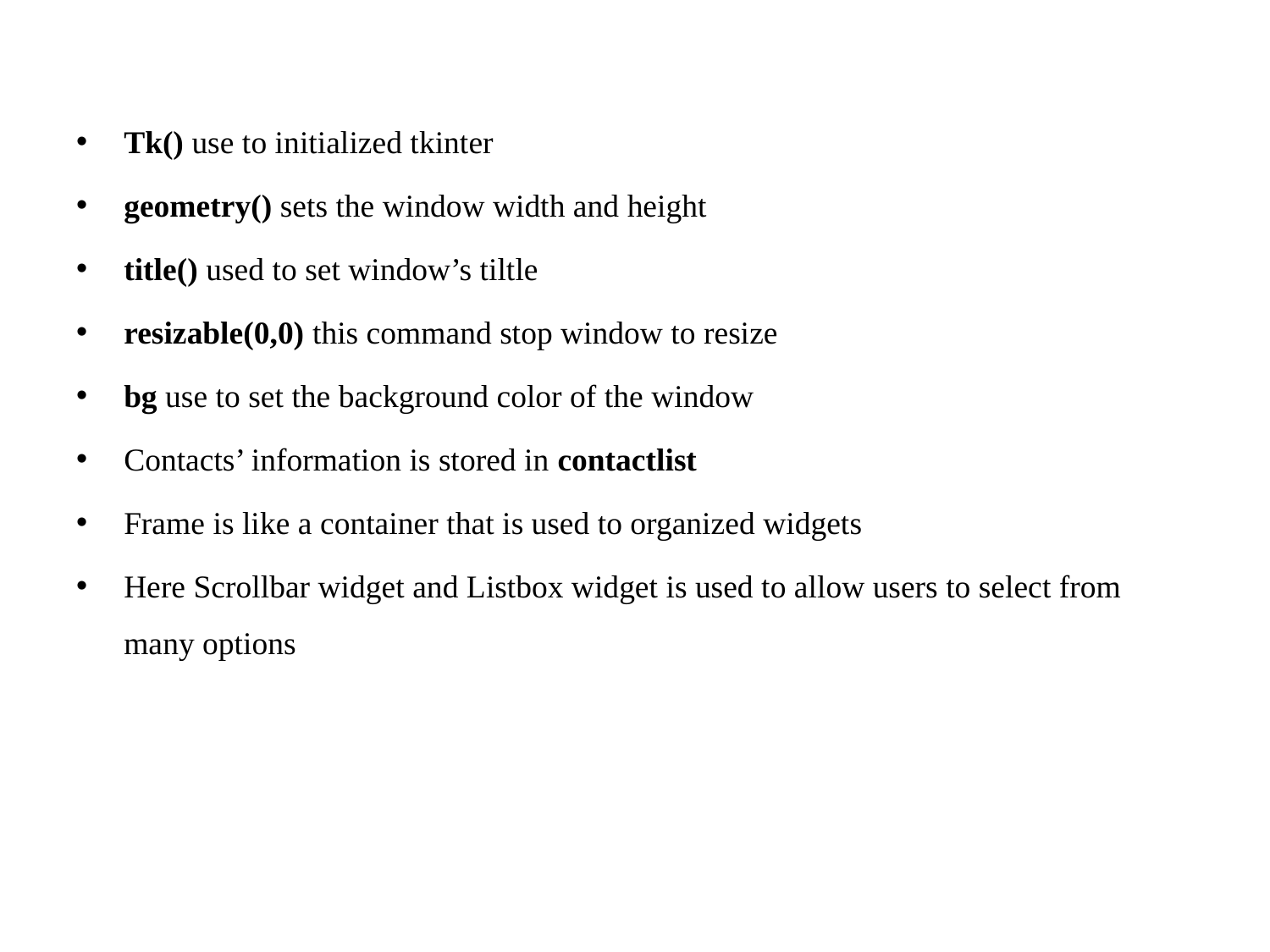

Tk() use to initialized tkinter
geometry() sets the window width and height
title() used to set window’s tiltle
resizable(0,0) this command stop window to resize
bg use to set the background color of the window
Contacts’ information is stored in contactlist
Frame is like a container that is used to organized widgets
Here Scrollbar widget and Listbox widget is used to allow users to select from many options